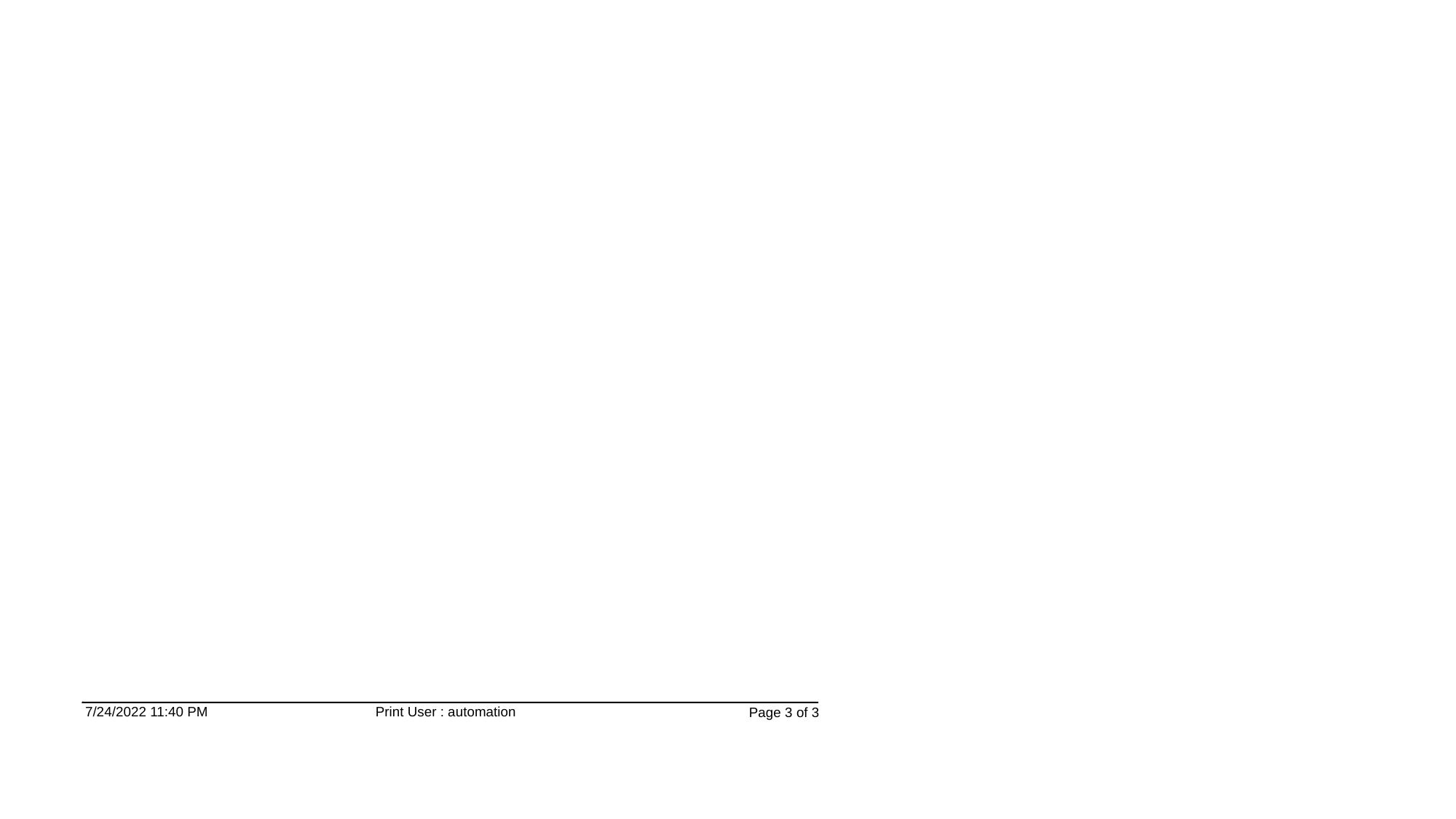

7/24/2022 11:40 PM
Print User : automation
Page 3 of 3